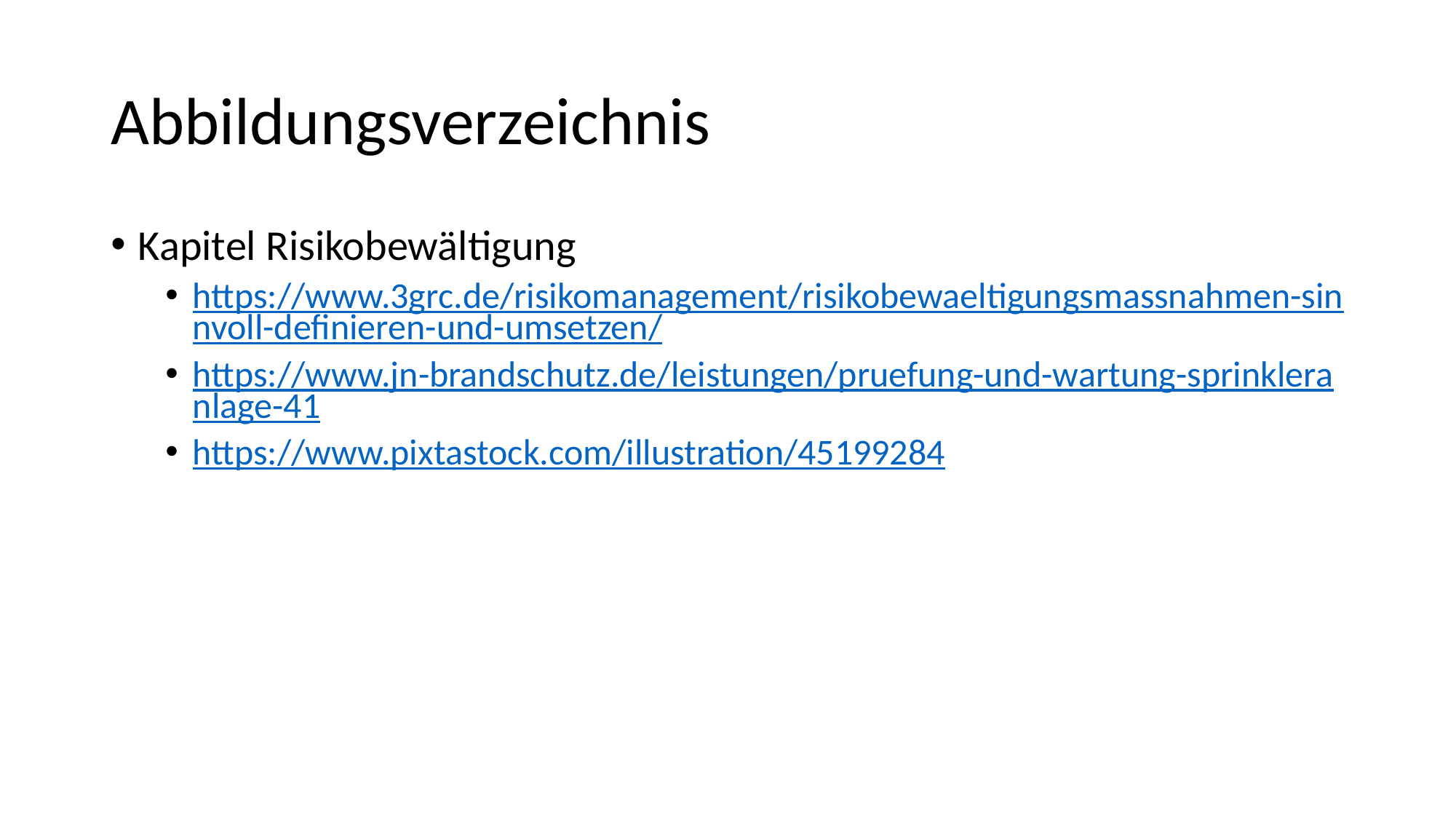

# Abbildungsverzeichnis
Kapitel Risikobewältigung
https://www.3grc.de/risikomanagement/risikobewaeltigungsmassnahmen-sinnvoll-definieren-und-umsetzen/
https://www.jn-brandschutz.de/leistungen/pruefung-und-wartung-sprinkleranlage-41
https://www.pixtastock.com/illustration/45199284